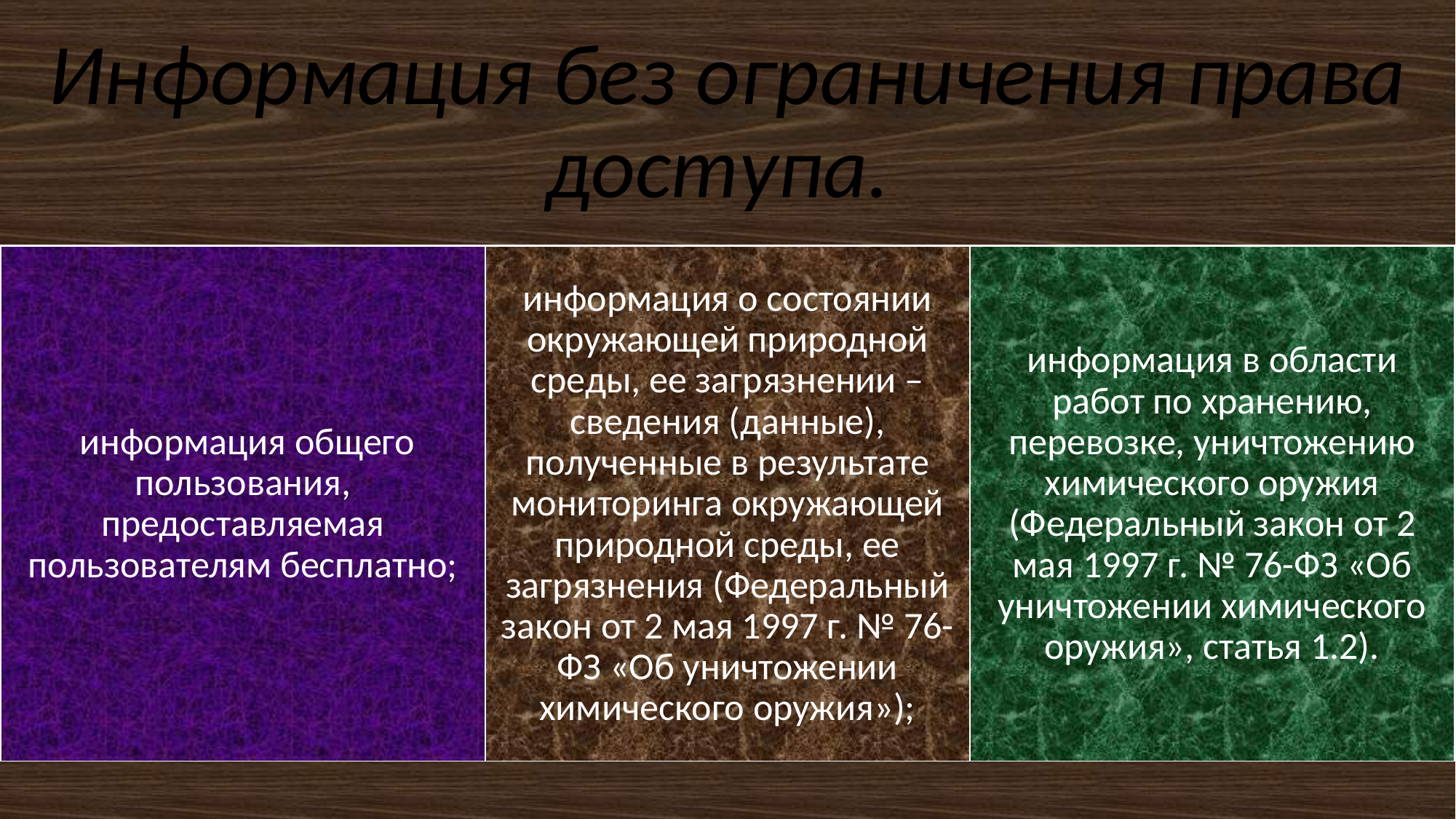

Информация без ограничения права доступа.
 информация общего пользования, предоставляемая пользователям бесплатно;
информация о состоянии окружающей природной среды, ее загрязнении – сведения (данные), полученные в результате мониторинга окружающей природной среды, ее загрязнения (Федеральный закон от 2 мая 1997 г. № 76-ФЗ «Об уничтожении химического оружия»);
информация в области работ по хранению, перевозке, уничтожению химического оружия (Федеральный закон от 2 мая 1997 г. № 76-ФЗ «Об уничтожении химического оружия», статья 1.2).